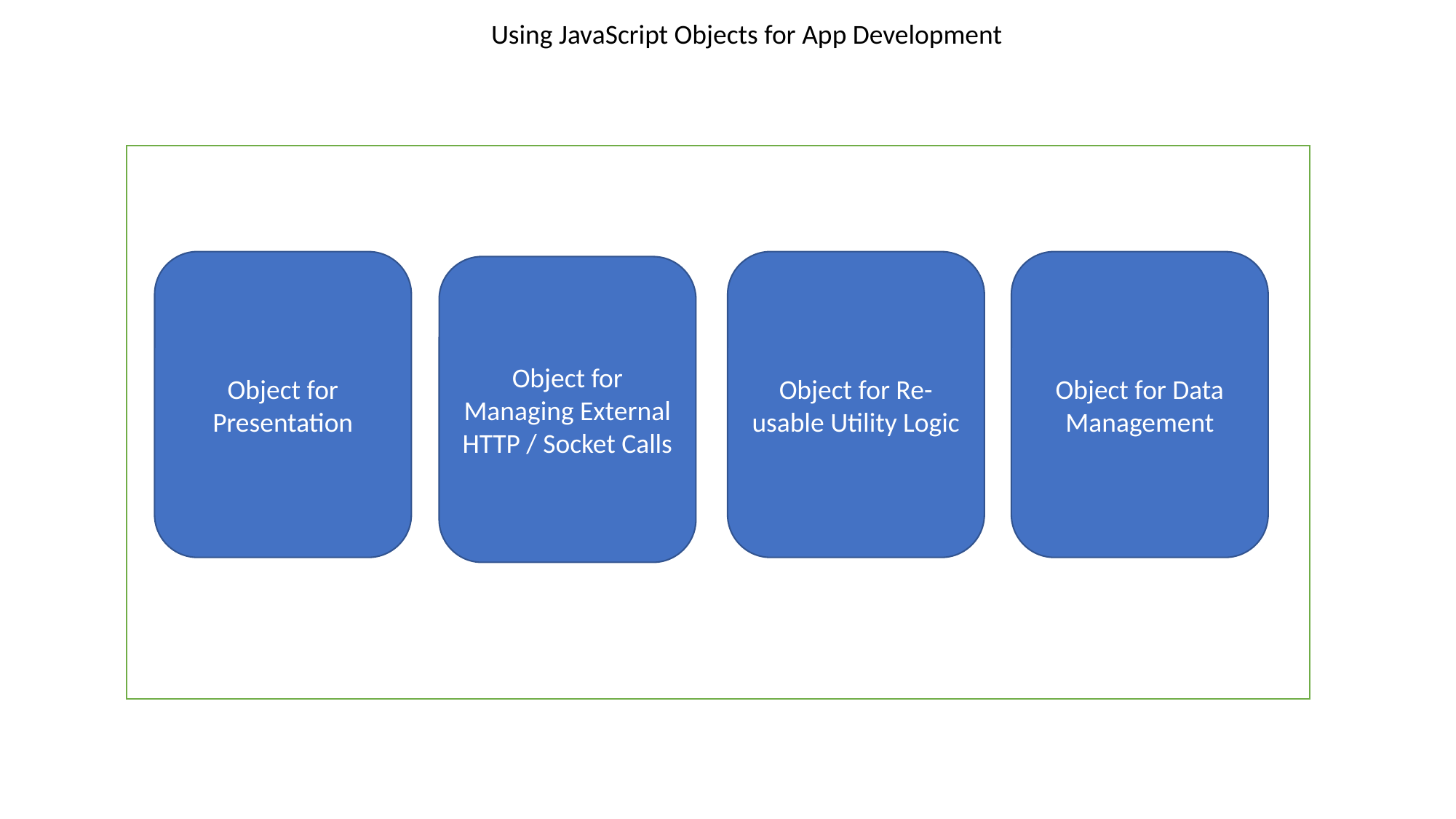

Using JavaScript Objects for App Development

Object for Presentation
Object for Re-usable Utility Logic
Object for Data Management
Object for Managing External HTTP / Socket Calls